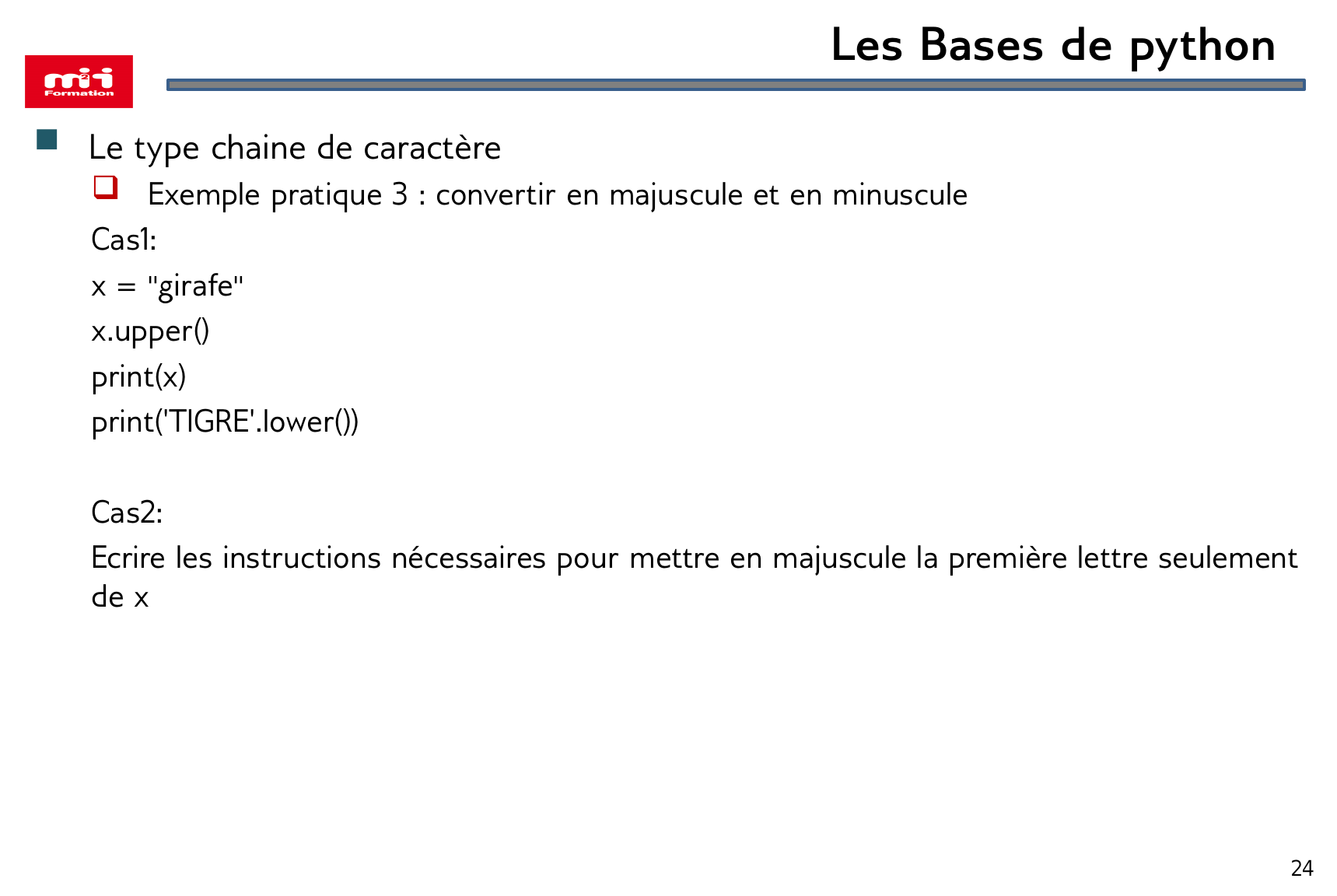

# Les Bases de python
Le type chaine de caractère
Exemple pratique 3 : convertir en majuscule et en minuscule
Cas1:
x = "girafe"
x.upper()
print(x)
print('TIGRE'.lower())

Cas2:
Ecrire les instructions nécessaires pour mettre en majuscule la première lettre seulement de x
24